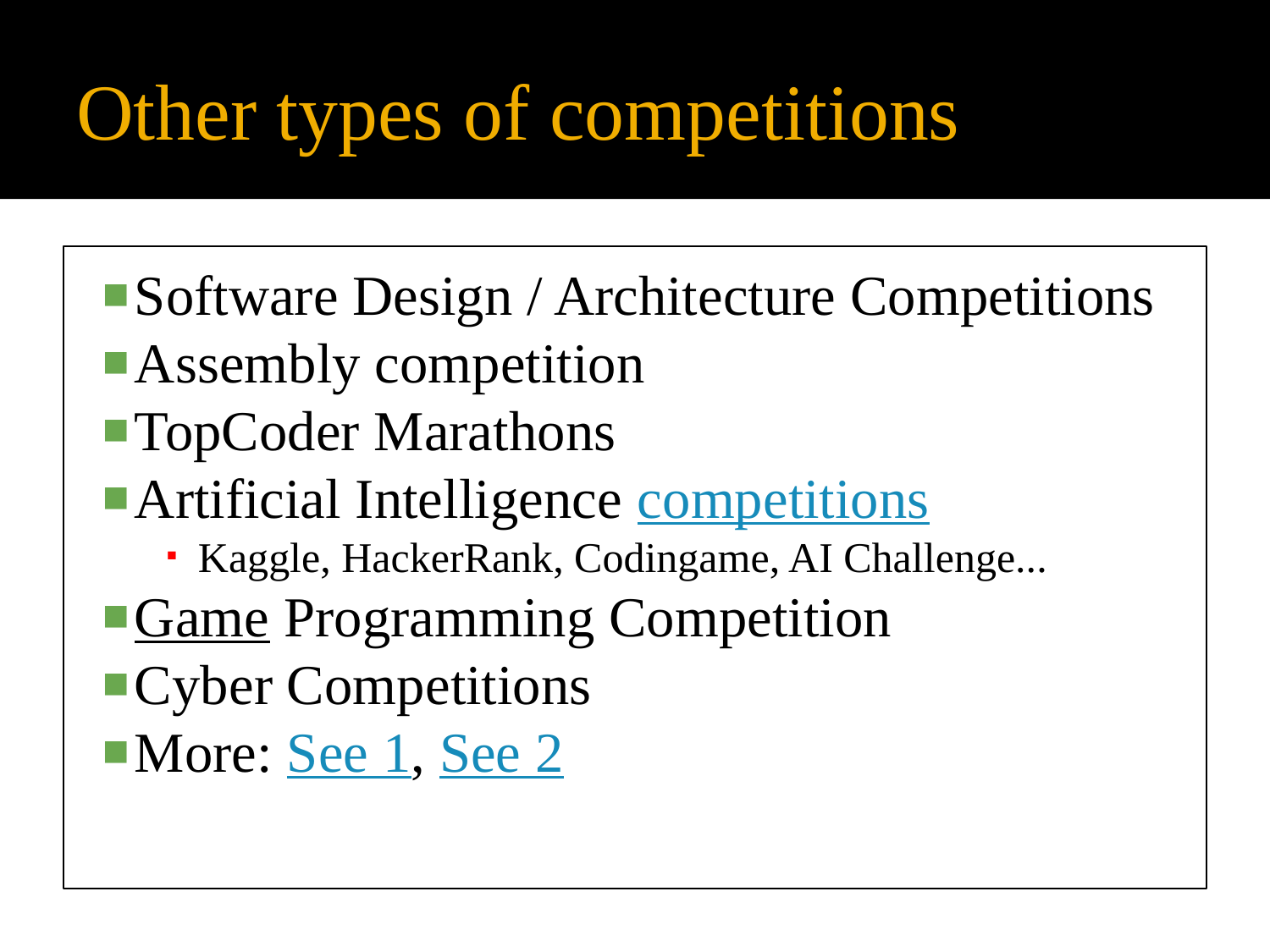

# Other types of competitions
Software Design / Architecture Competitions
Assembly competition
TopCoder Marathons
Artificial Intelligence competitions
Kaggle, HackerRank, Codingame, AI Challenge...
Game Programming Competition
Cyber Competitions
More: See 1, See 2